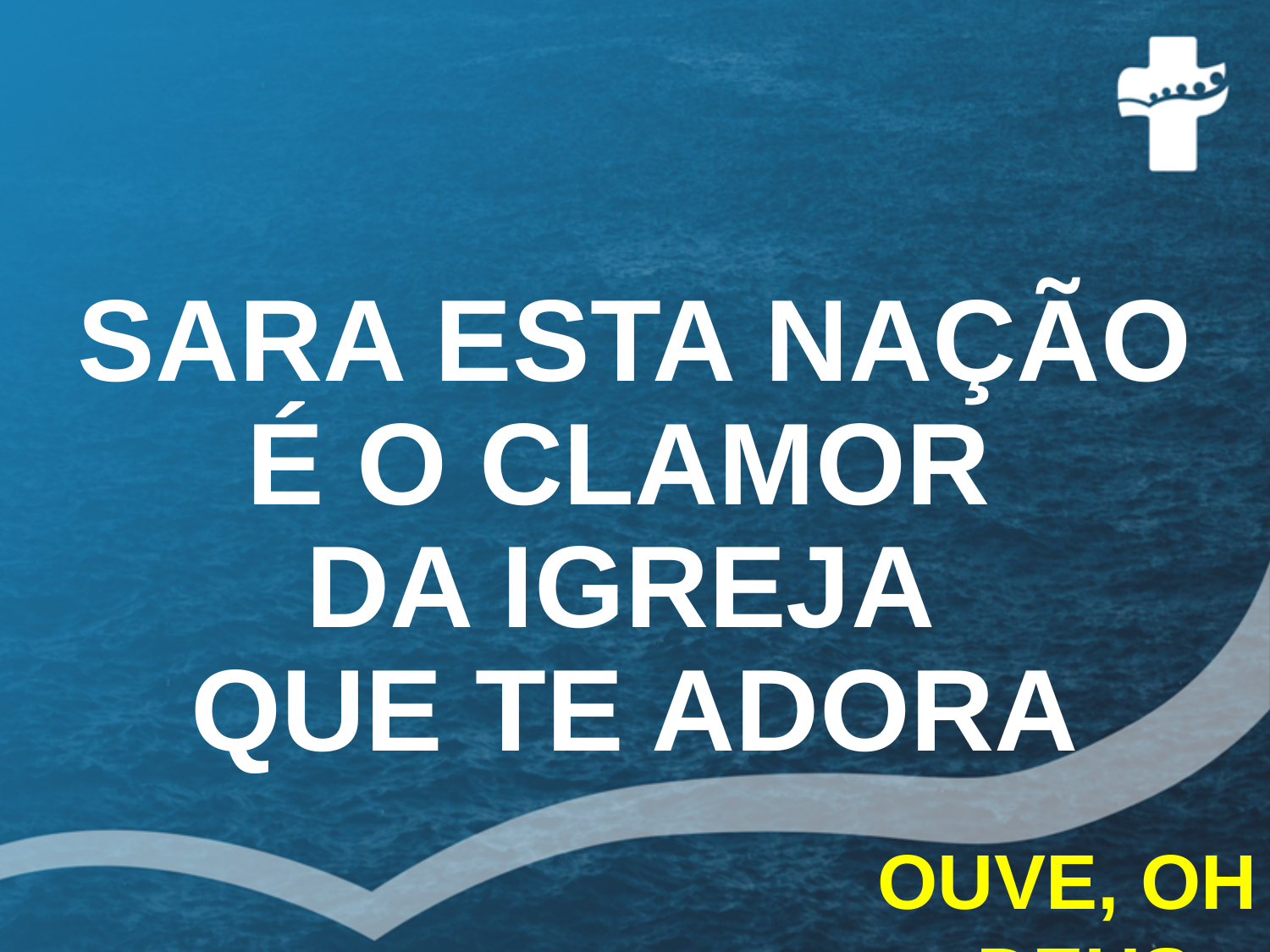

# SARA ESTA NAÇÃO É O CLAMOR DA IGREJA QUE TE ADORA
OUVE, OH DEUS...